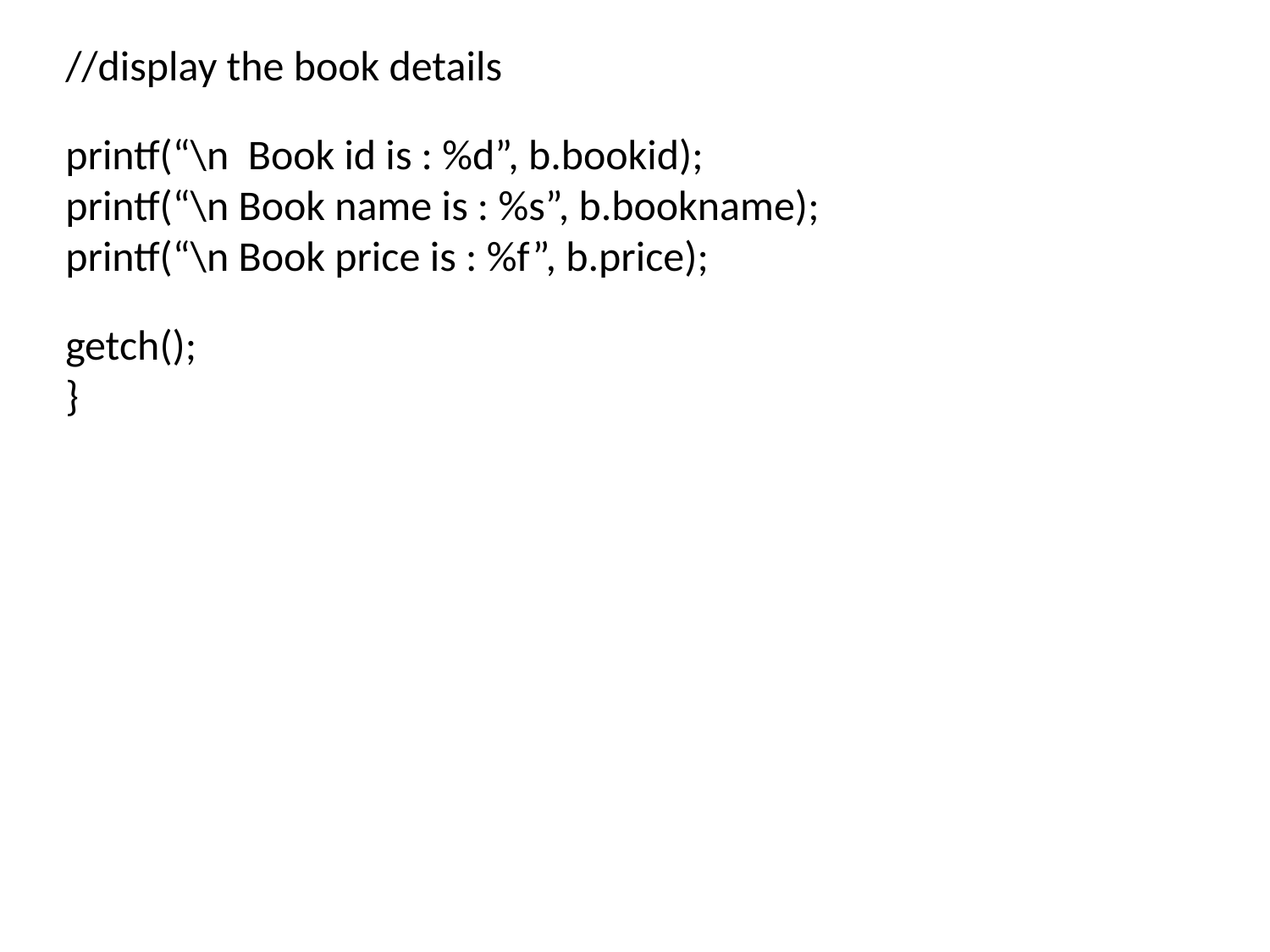

//display the book details

printf(“\n  Book id is : %d”, b.bookid);
printf(“\n Book name is : %s”, b.bookname);
printf(“\n Book price is : %f”, b.price);

getch();
}